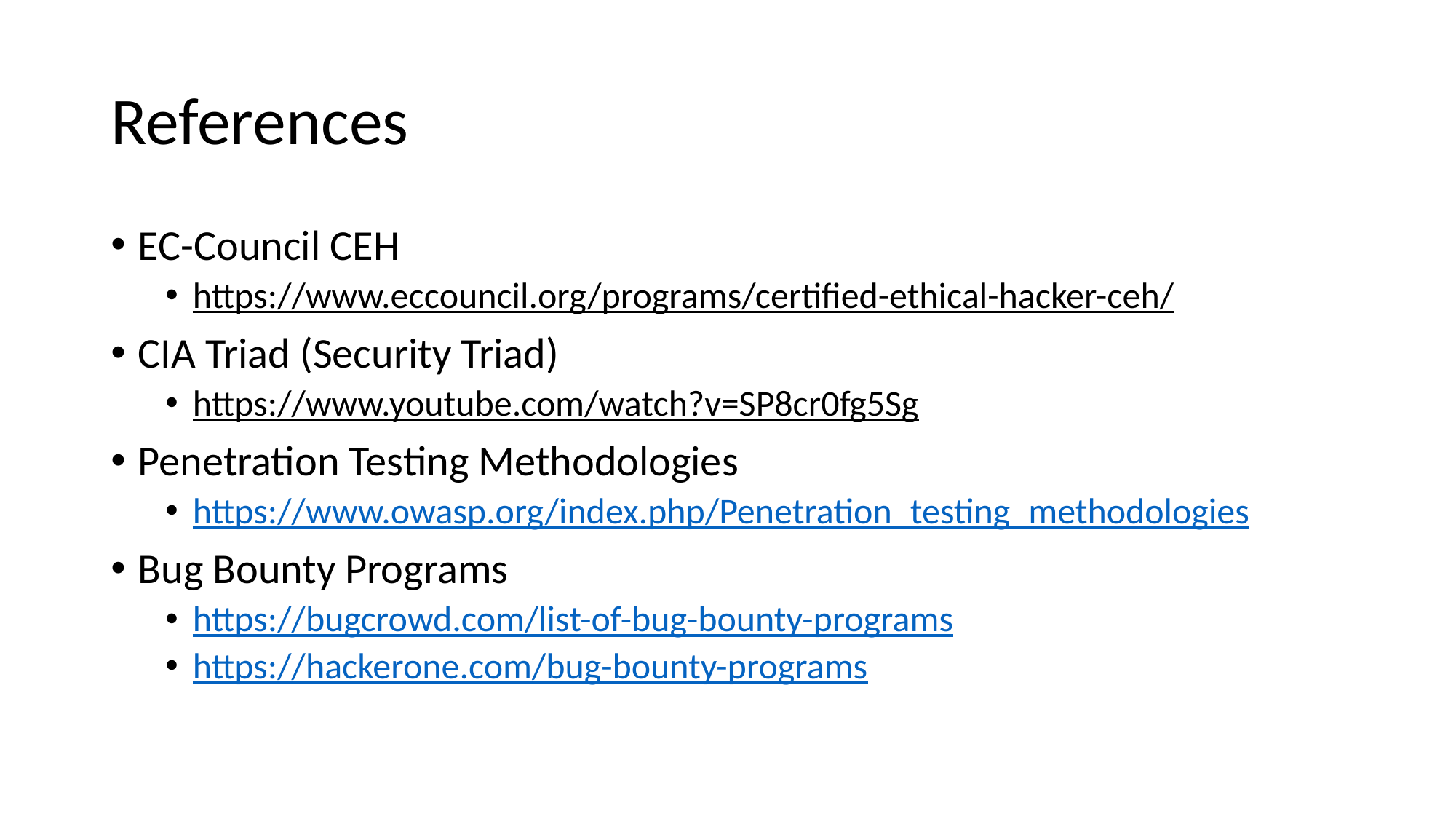

# References
EC-Council CEH
https://www.eccouncil.org/programs/certified-ethical-hacker-ceh/
CIA Triad (Security Triad)
https://www.youtube.com/watch?v=SP8cr0fg5Sg
Penetration Testing Methodologies
https://www.owasp.org/index.php/Penetration_testing_methodologies
Bug Bounty Programs
https://bugcrowd.com/list-of-bug-bounty-programs
https://hackerone.com/bug-bounty-programs